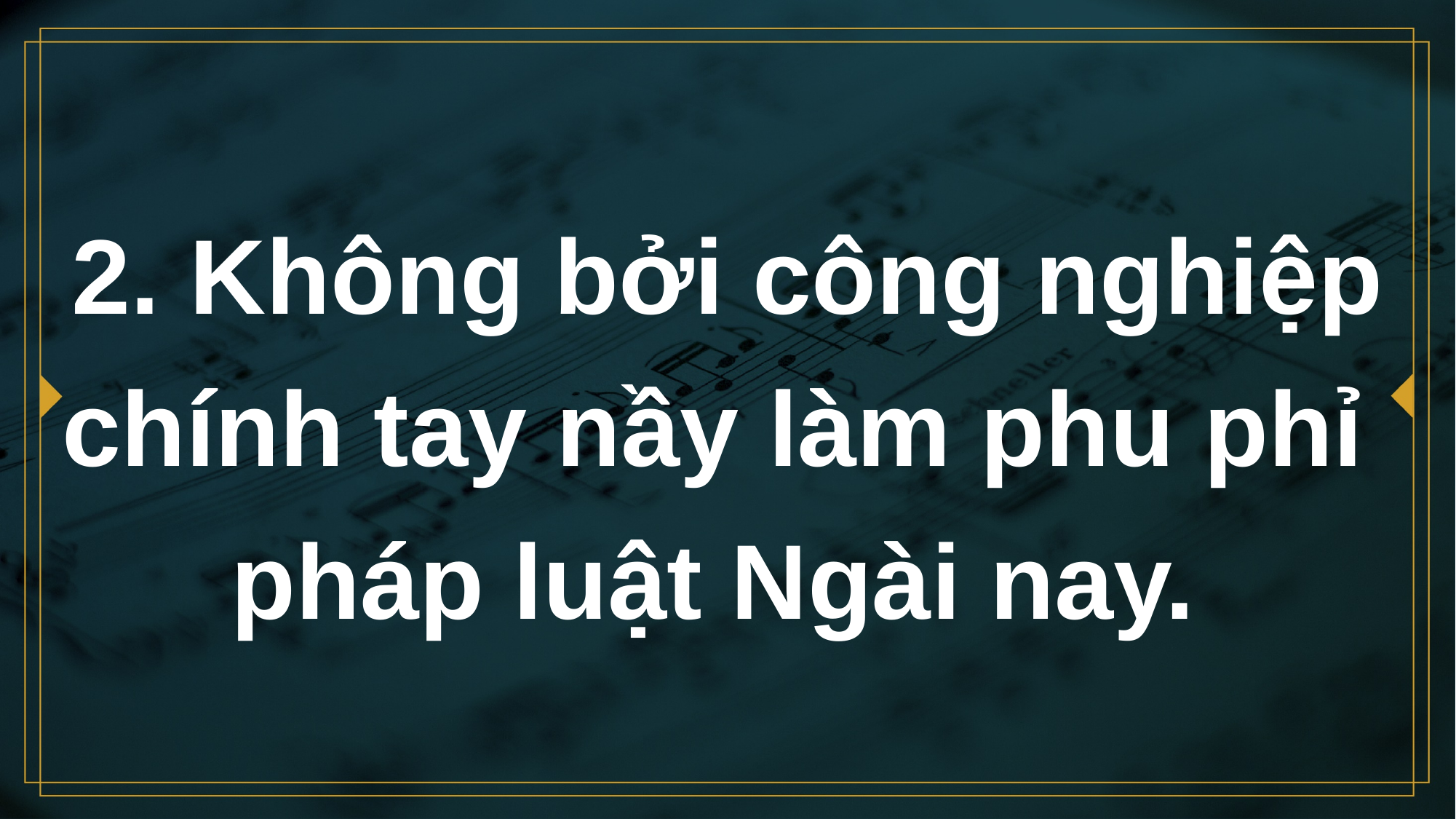

# 2. Không bởi công nghiệp chính tay nầy làm phu phỉ pháp luật Ngài nay.